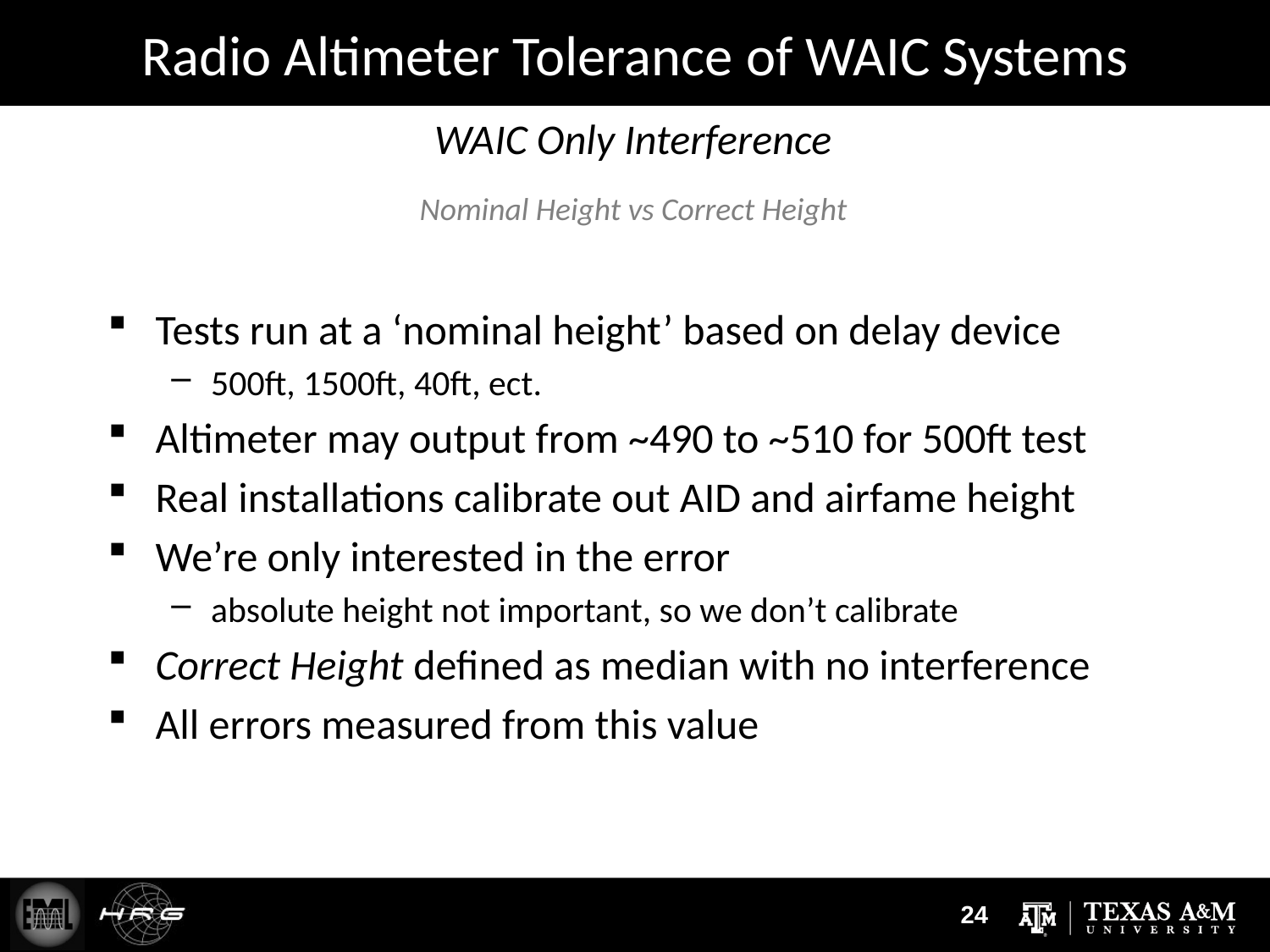

# Radio Altimeter Tolerance of WAIC Systems
WAIC Only Interference
Nominal Height vs Correct Height
Tests run at a ‘nominal height’ based on delay device
500ft, 1500ft, 40ft, ect.
Altimeter may output from ~490 to ~510 for 500ft test
Real installations calibrate out AID and airfame height
We’re only interested in the error
absolute height not important, so we don’t calibrate
Correct Height defined as median with no interference
All errors measured from this value
24